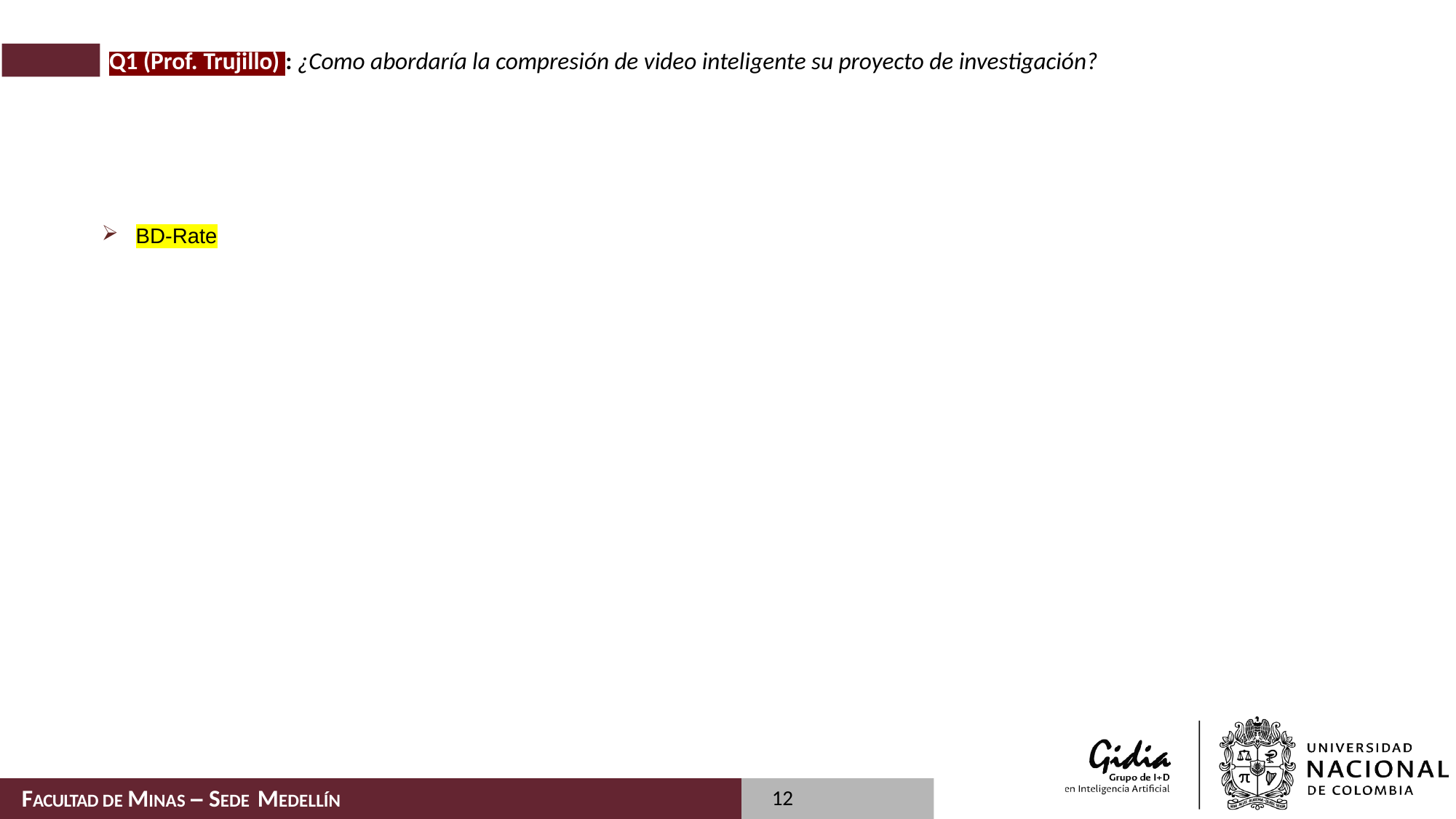

# Q1 (Prof. Trujillo) : ¿Como abordaría la compresión de video inteligente su proyecto de investigación?

BD-Rate

12